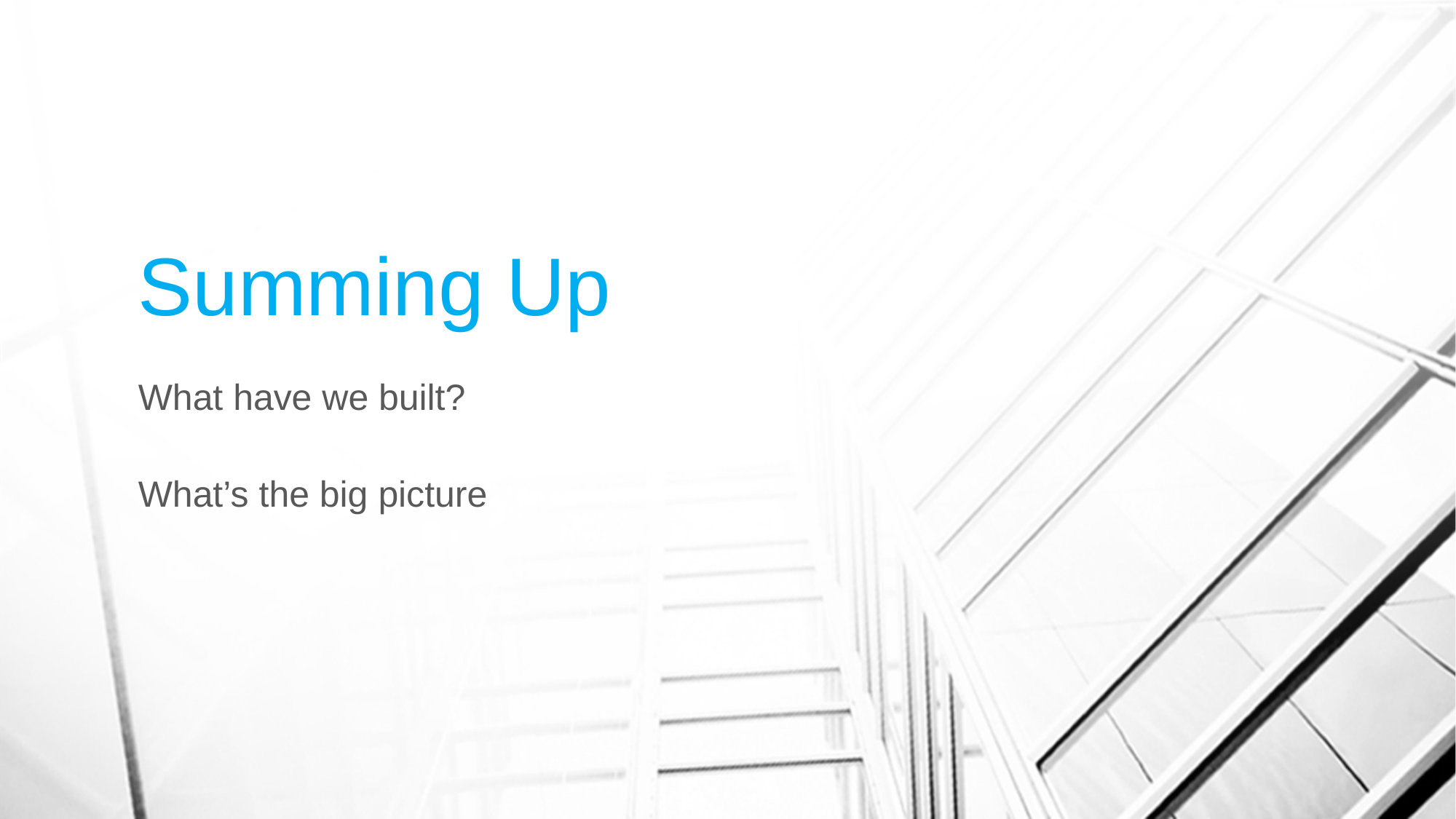

# Summing Up
What have we built?

What’s the big picture